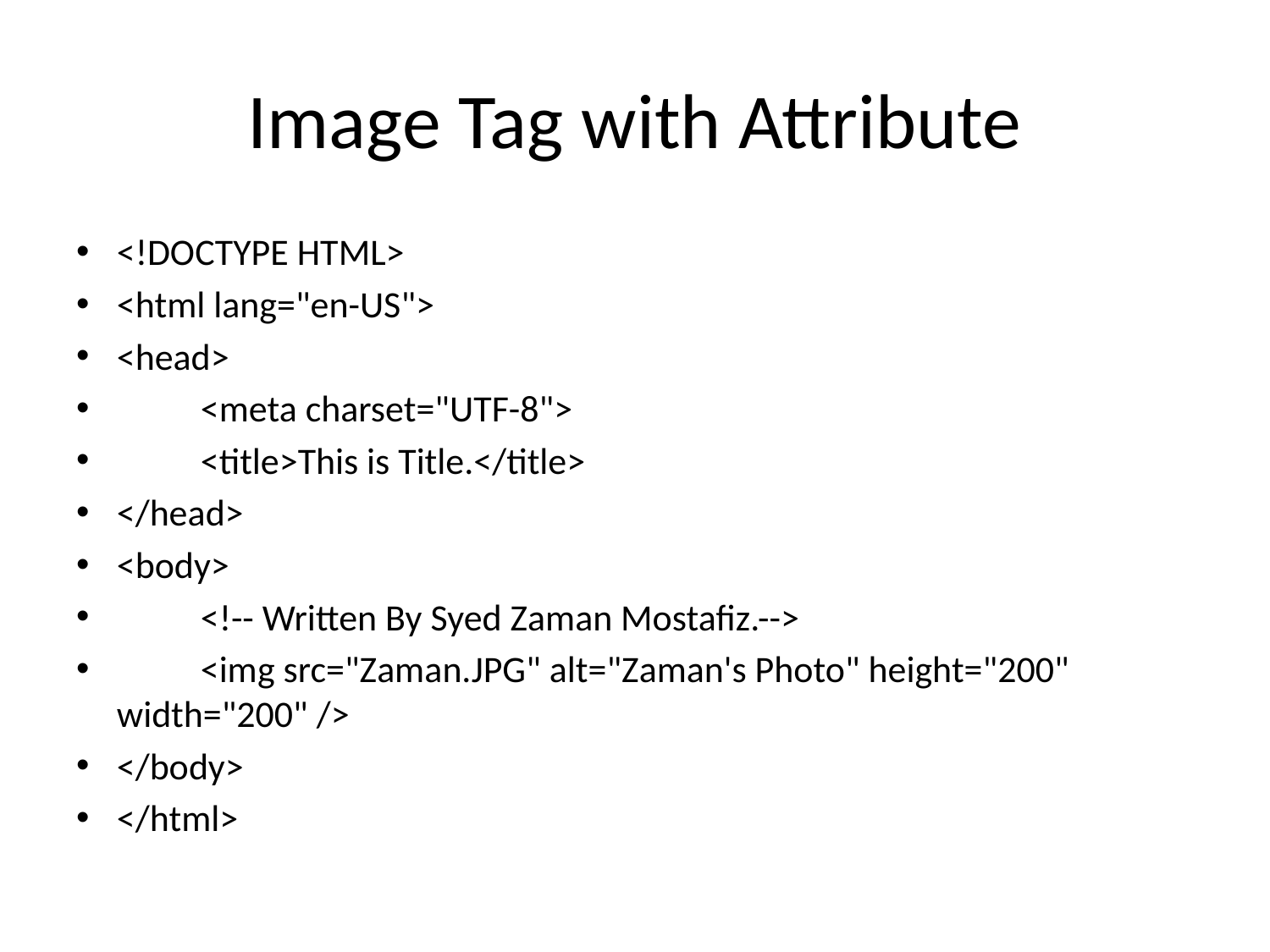

# Image Tag with Attribute
<!DOCTYPE HTML>
<html lang="en-US">
<head>
	<meta charset="UTF-8">
	<title>This is Title.</title>
</head>
<body>
	<!-- Written By Syed Zaman Mostafiz.-->
	<img src="Zaman.JPG" alt="Zaman's Photo" height="200" width="200" />
</body>
</html>